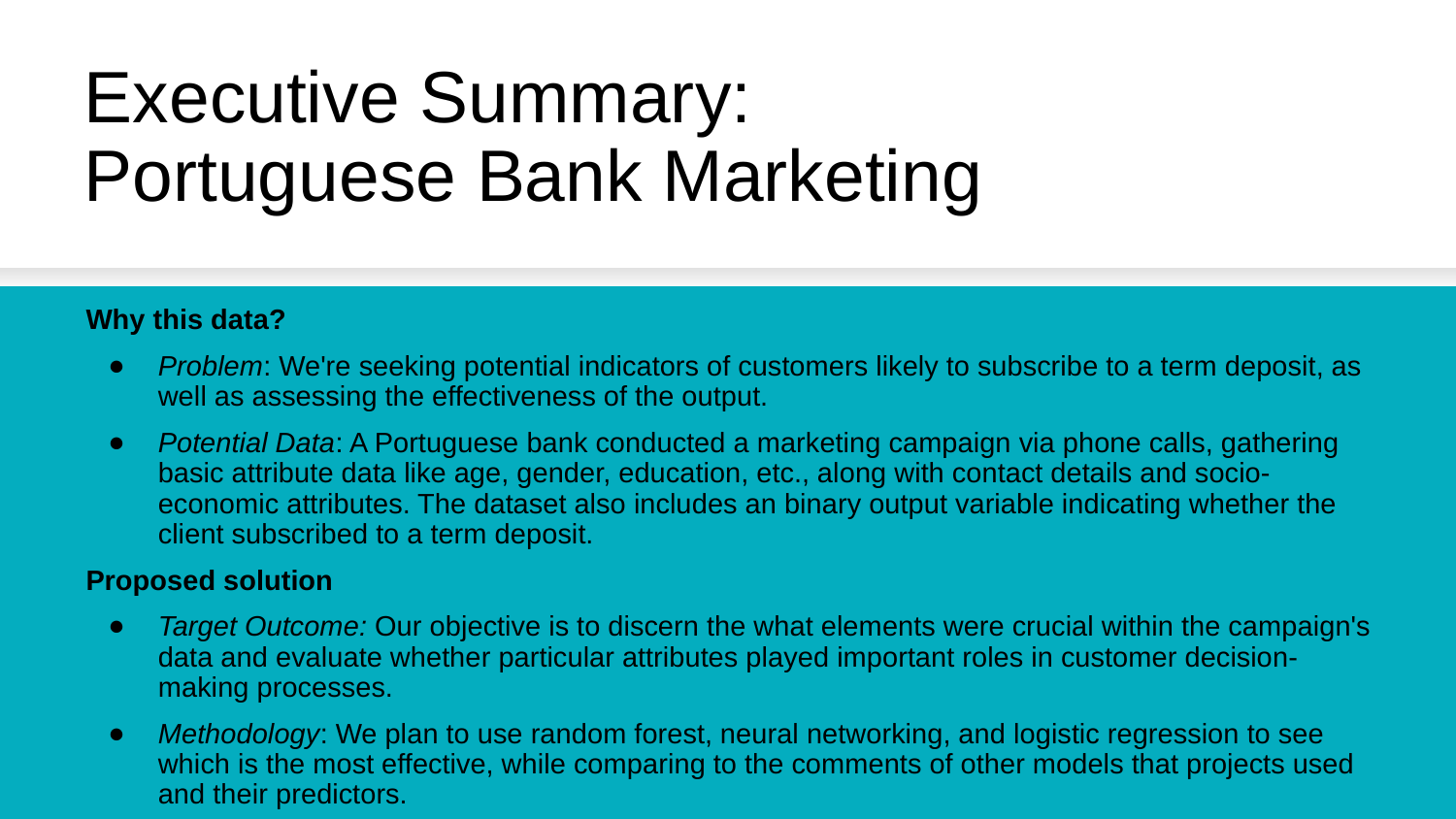

# Executive Summary:
Portuguese Bank Marketing
Why this data?
Problem: We're seeking potential indicators of customers likely to subscribe to a term deposit, as well as assessing the effectiveness of the output.
Potential Data: A Portuguese bank conducted a marketing campaign via phone calls, gathering basic attribute data like age, gender, education, etc., along with contact details and socio-economic attributes. The dataset also includes an binary output variable indicating whether the client subscribed to a term deposit.
Proposed solution
Target Outcome: Our objective is to discern the what elements were crucial within the campaign's data and evaluate whether particular attributes played important roles in customer decision-making processes.
Methodology: We plan to use random forest, neural networking, and logistic regression to see which is the most effective, while comparing to the comments of other models that projects used and their predictors.